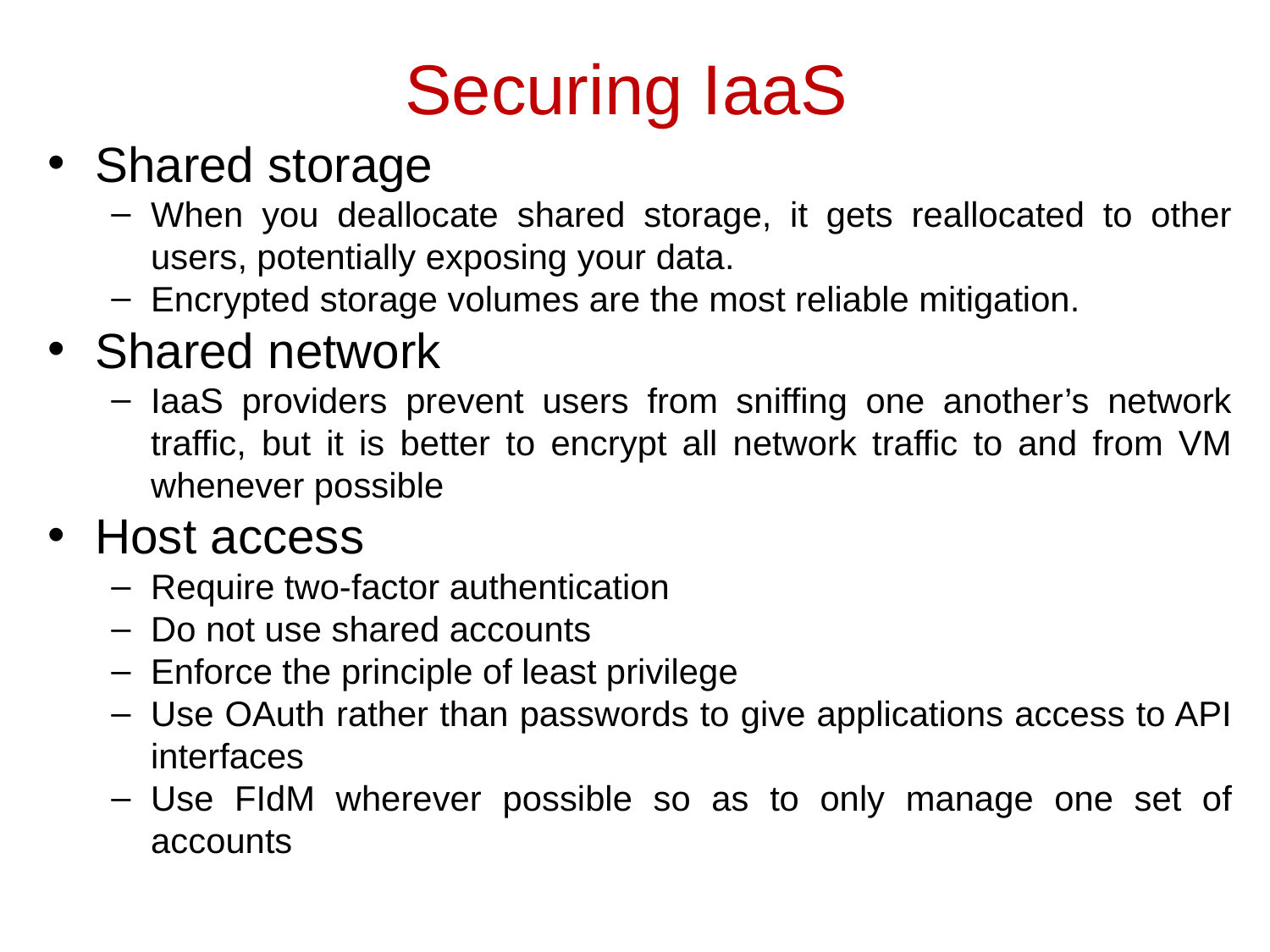

# Securing IaaS
Shared storage
When you deallocate shared storage, it gets reallocated to other users, potentially exposing your data.
Encrypted storage volumes are the most reliable mitigation.
Shared network
IaaS providers prevent users from sniffing one another’s network traffic, but it is better to encrypt all network traffic to and from VM whenever possible
Host access
Require two-factor authentication
Do not use shared accounts
Enforce the principle of least privilege
Use OAuth rather than passwords to give applications access to API interfaces
Use FIdM wherever possible so as to only manage one set of accounts